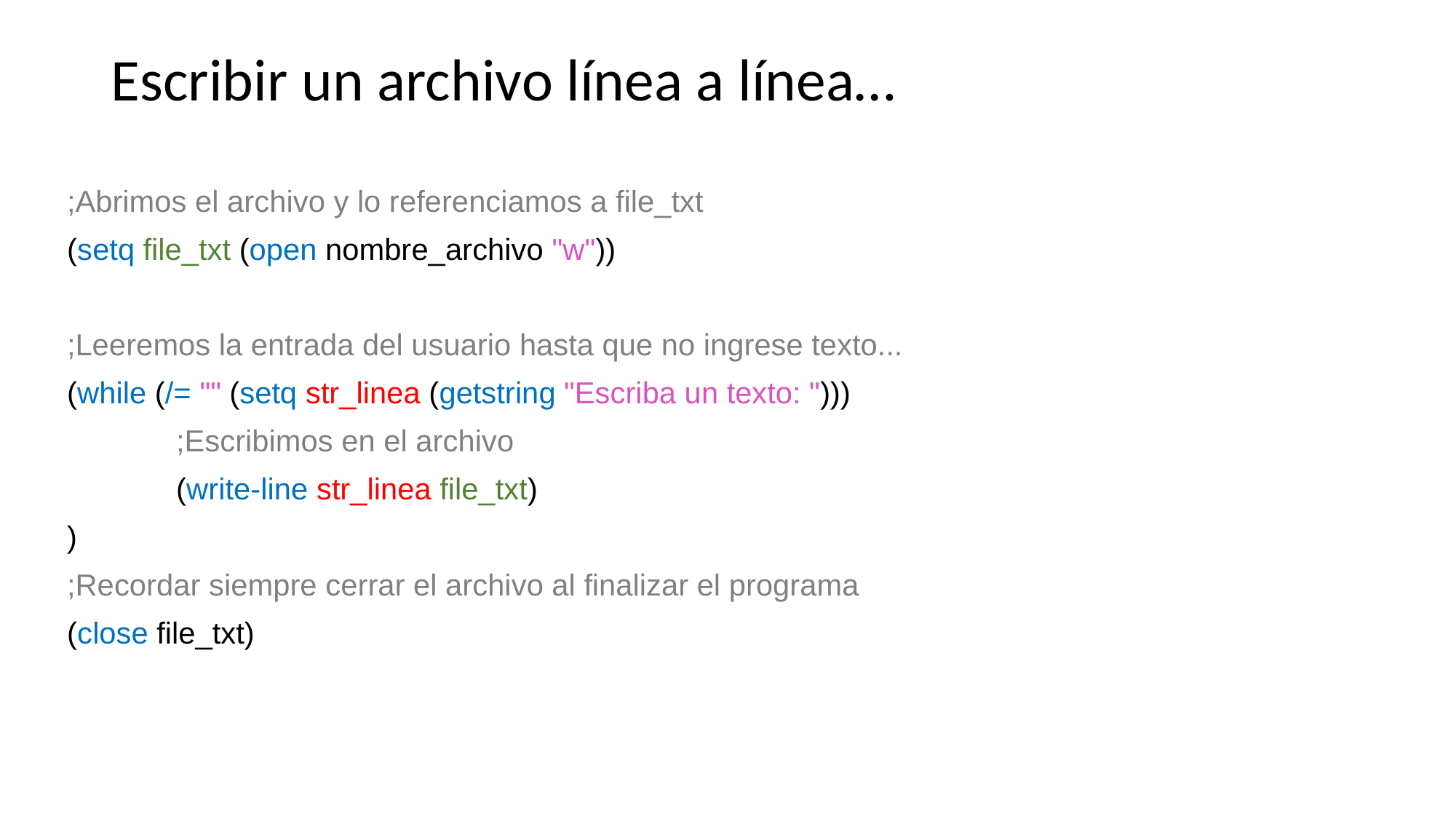

# Escribir un archivo línea a línea…
;Abrimos el archivo y lo referenciamos a file_txt
(setq file_txt (open nombre_archivo "w"))

;Leeremos la entrada del usuario hasta que no ingrese texto...
(while (/= "" (setq str_linea (getstring "Escriba un texto: ")))
	;Escribimos en el archivo
	(write-line str_linea file_txt)
)
;Recordar siempre cerrar el archivo al finalizar el programa
(close file_txt)